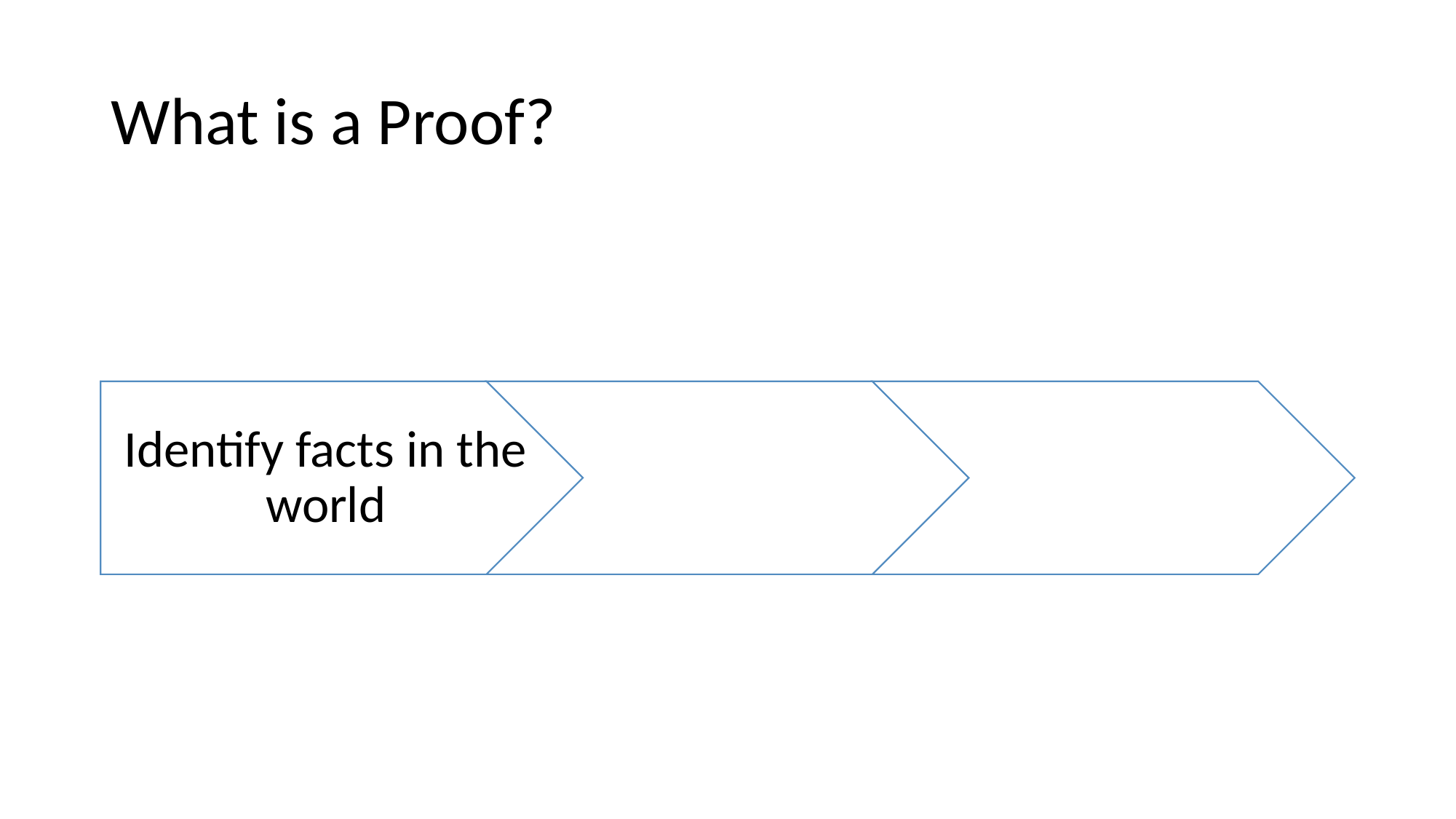

# What is a Proof?
Identify facts in the world